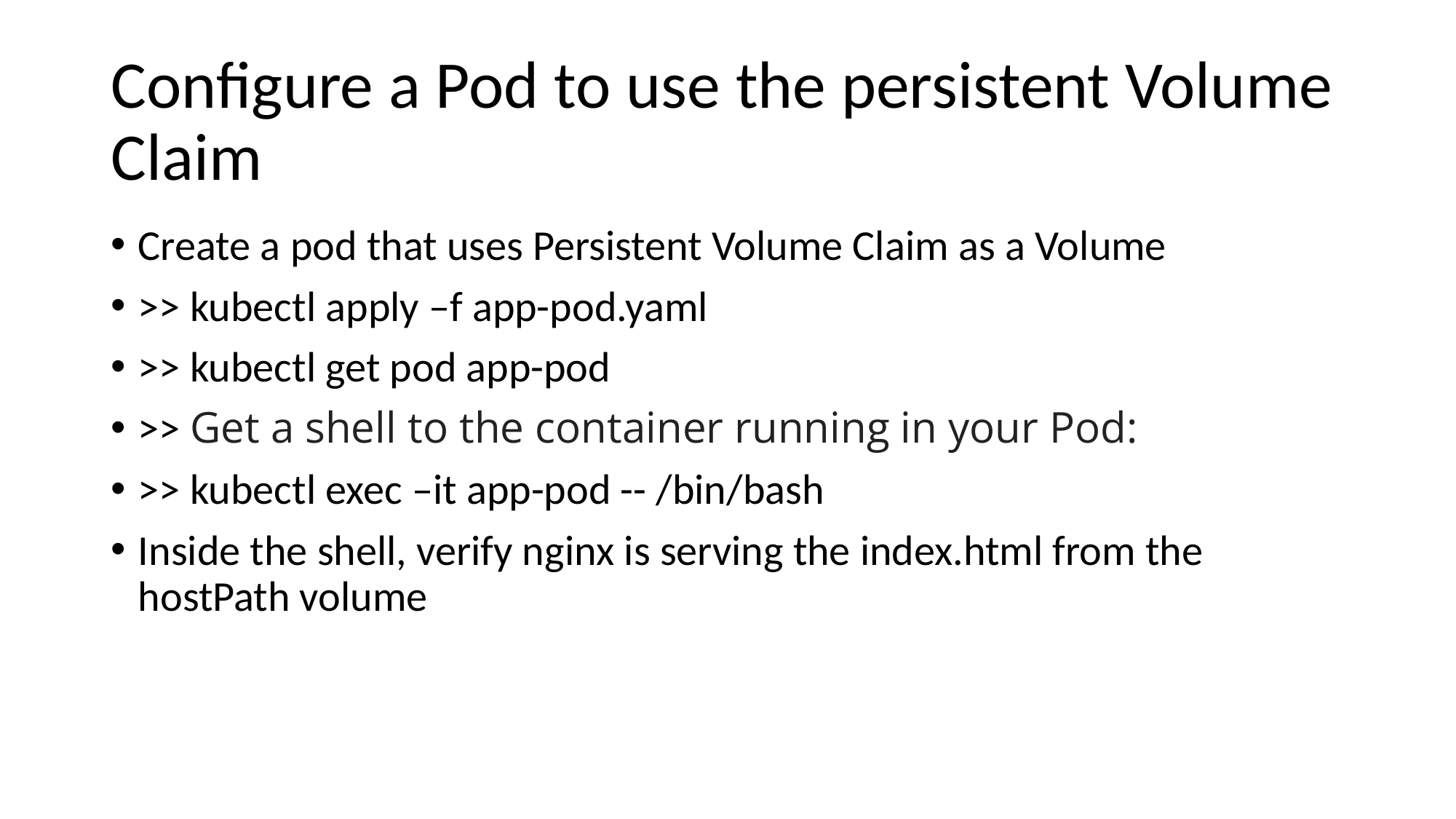

# Configure a Pod to use the persistent Volume Claim
Create a pod that uses Persistent Volume Claim as a Volume
>> kubectl apply –f app-pod.yaml
>> kubectl get pod app-pod
>> Get a shell to the container running in your Pod:
>> kubectl exec –it app-pod -- /bin/bash
Inside the shell, verify nginx is serving the index.html from the hostPath volume